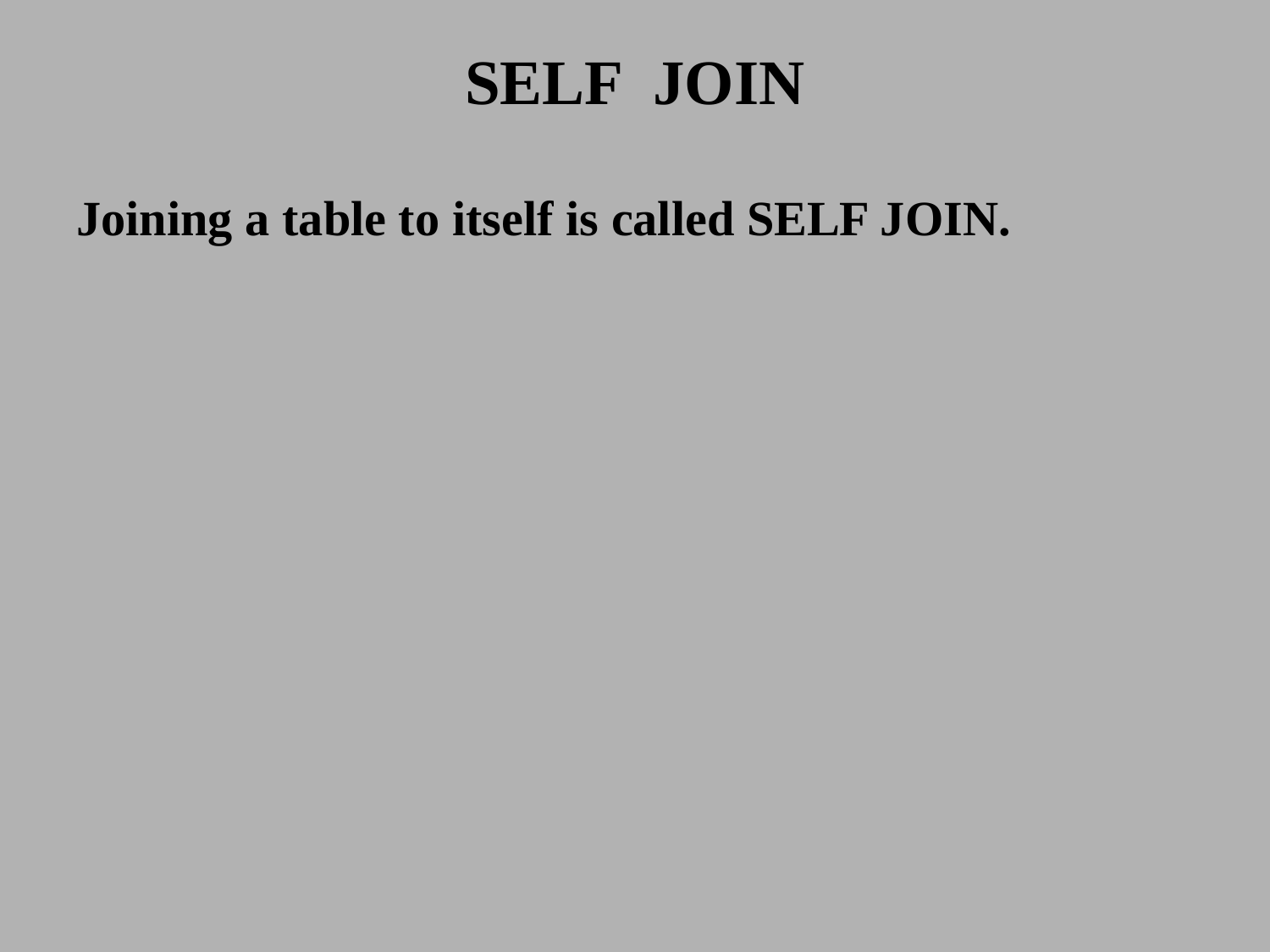

# SELF  JOIN
Joining a table to itself is called SELF JOIN.